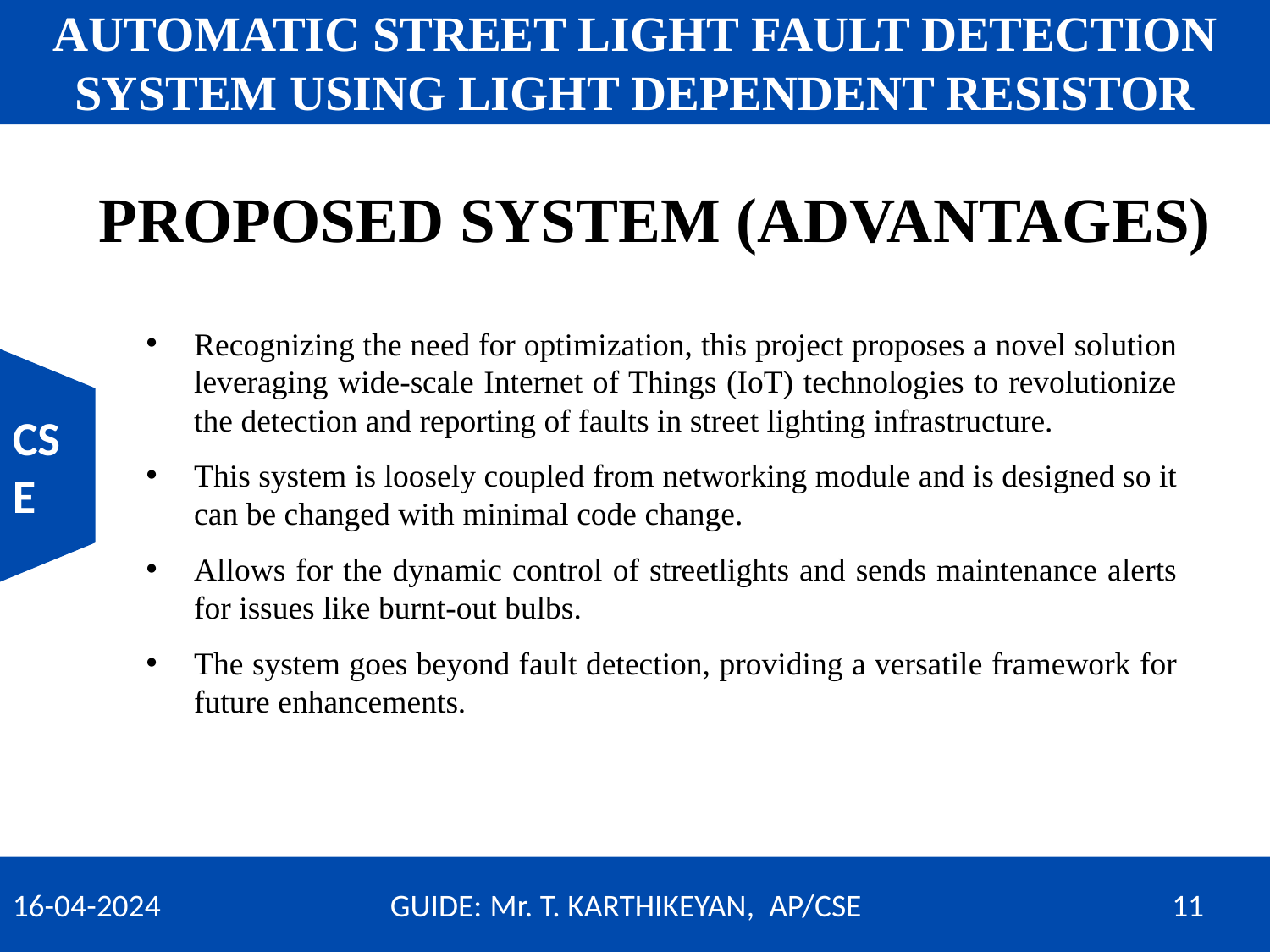

AUTOMATIC STREET LIGHT FAULT DETECTION SYSTEM USING LIGHT DEPENDENT RESISTOR
KNOWLEDGE INSTITUTE OF TECHNOLOGY
(AUTONOMOUS)
# PROPOSED SYSTEM (ADVANTAGES)
Recognizing the need for optimization, this project proposes a novel solution leveraging wide-scale Internet of Things (IoT) technologies to revolutionize the detection and reporting of faults in street lighting infrastructure.
This system is loosely coupled from networking module and is designed so it can be changed with minimal code change.
Allows for the dynamic control of streetlights and sends maintenance alerts for issues like burnt-out bulbs.
The system goes beyond fault detection, providing a versatile framework for future enhancements.

CSE
16-04-2024                                GUIDE: Mr. T. KARTHIKEYAN,  AP/CSE		                    11